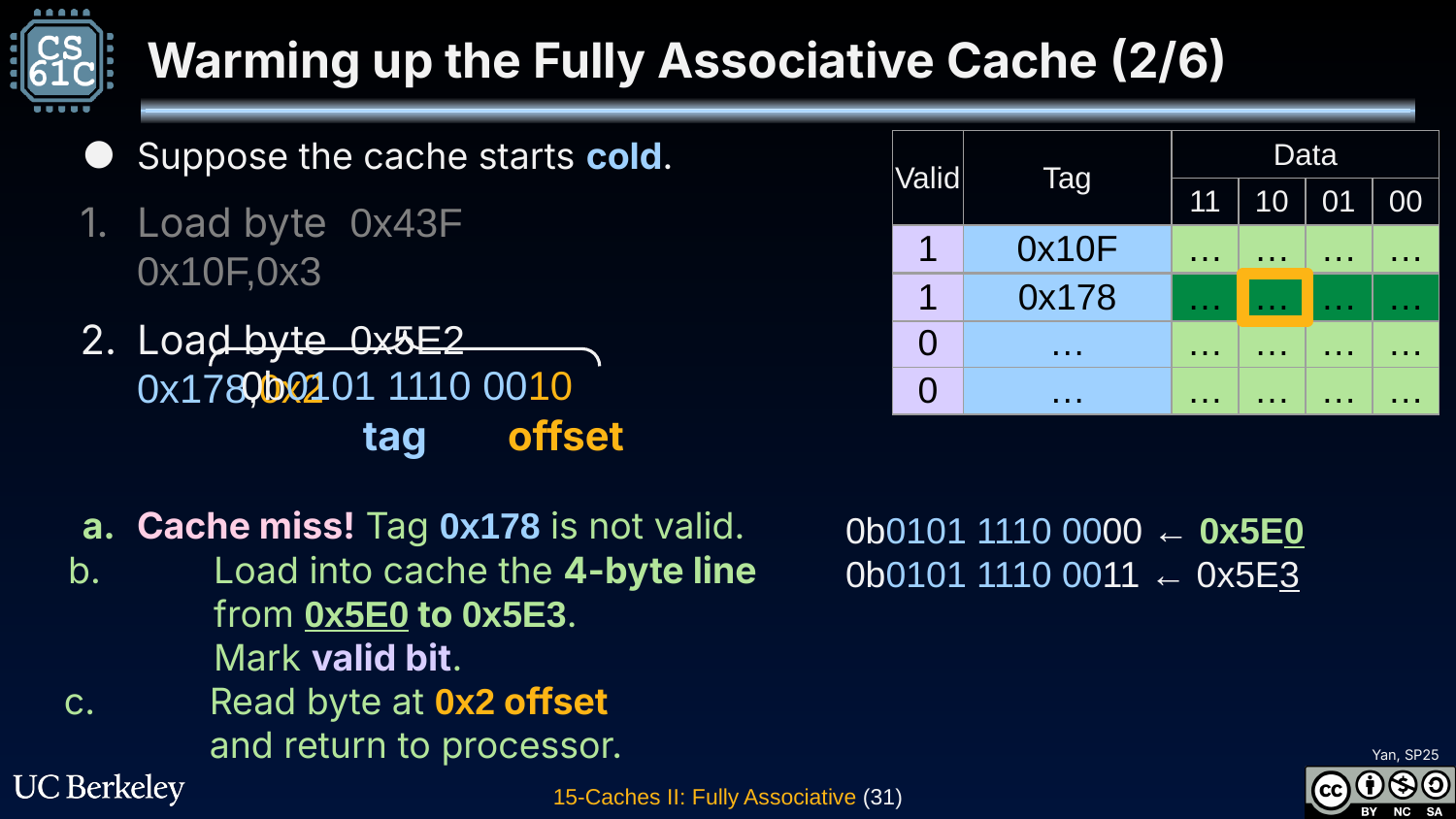

# Warming up the Fully Associative Cache (2/6)
Suppose the cache starts cold.
Load byte  0x43F		0x10F,0x3
Load byte  0x5E2		0x178,0x2
| Valid | Tag | Data |  |  |  |
| --- | --- | --- | --- | --- | --- |
|  |  | 11 | 10 | 01 | 00 |
| 1 | 0x10F | … | … | … | … |
| 0 | … | … | … | … | … |
| 0 | … | … | … | … | … |
| 0 | … | … | … | … | … |
| 1 | 0x178 | … | … | … | … |
| --- | --- | --- | --- | --- | --- |

0b0101 1110 0010
tag
offset
Cache miss! Tag 0x178 is not valid.
0b0101 1110 0000 ← 0x5E0
0b0101 1110 0011 ← 0x5E3
b. 	Load into cache the 4-byte line
	from 0x5E0 to 0x5E3.
	Mark valid bit.
c. 	Read byte at 0x2 offset
	and return to processor.